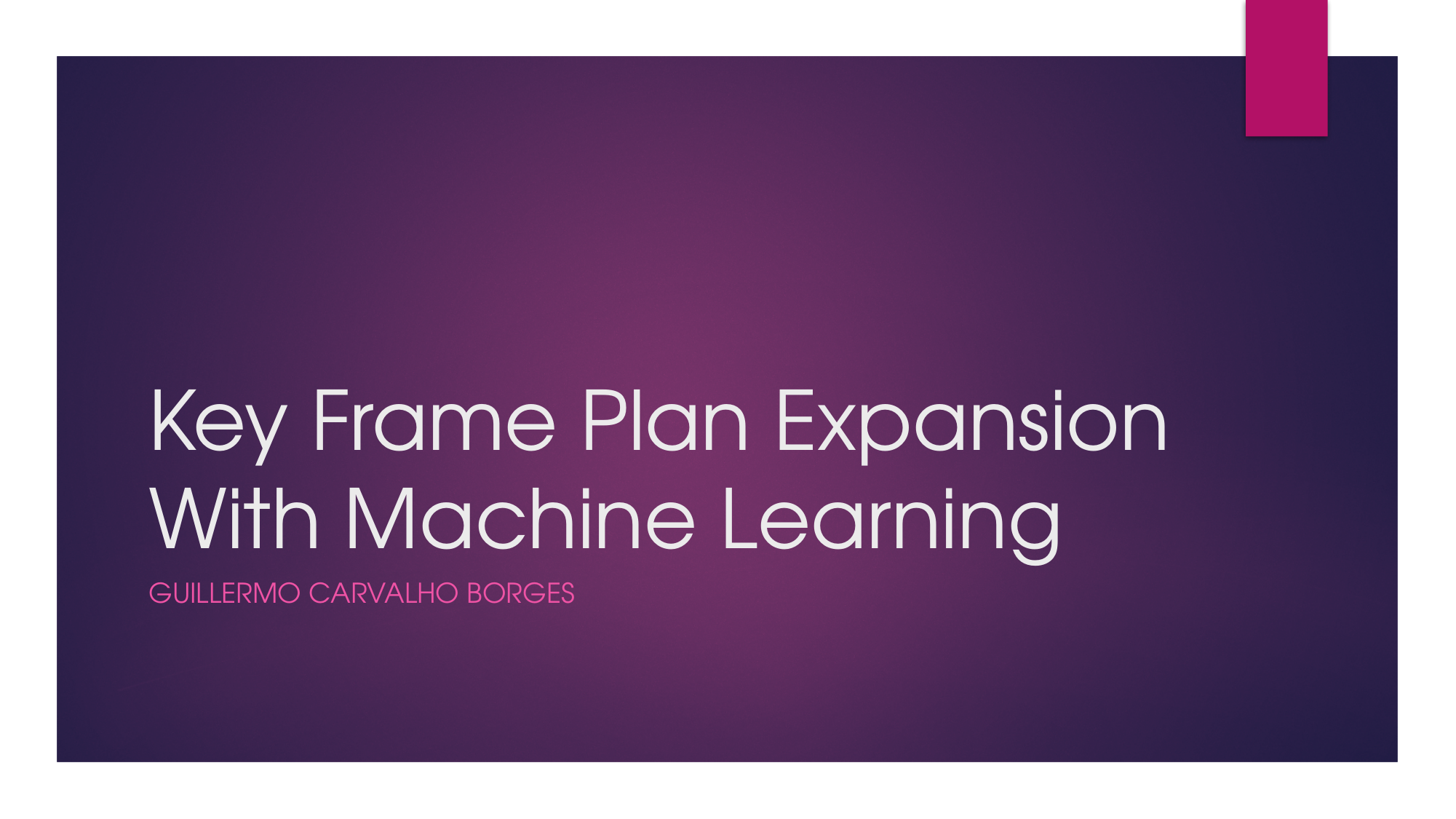

# Key Frame Plan Expansion With Machine Learning
Guillermo Carvalho Borges